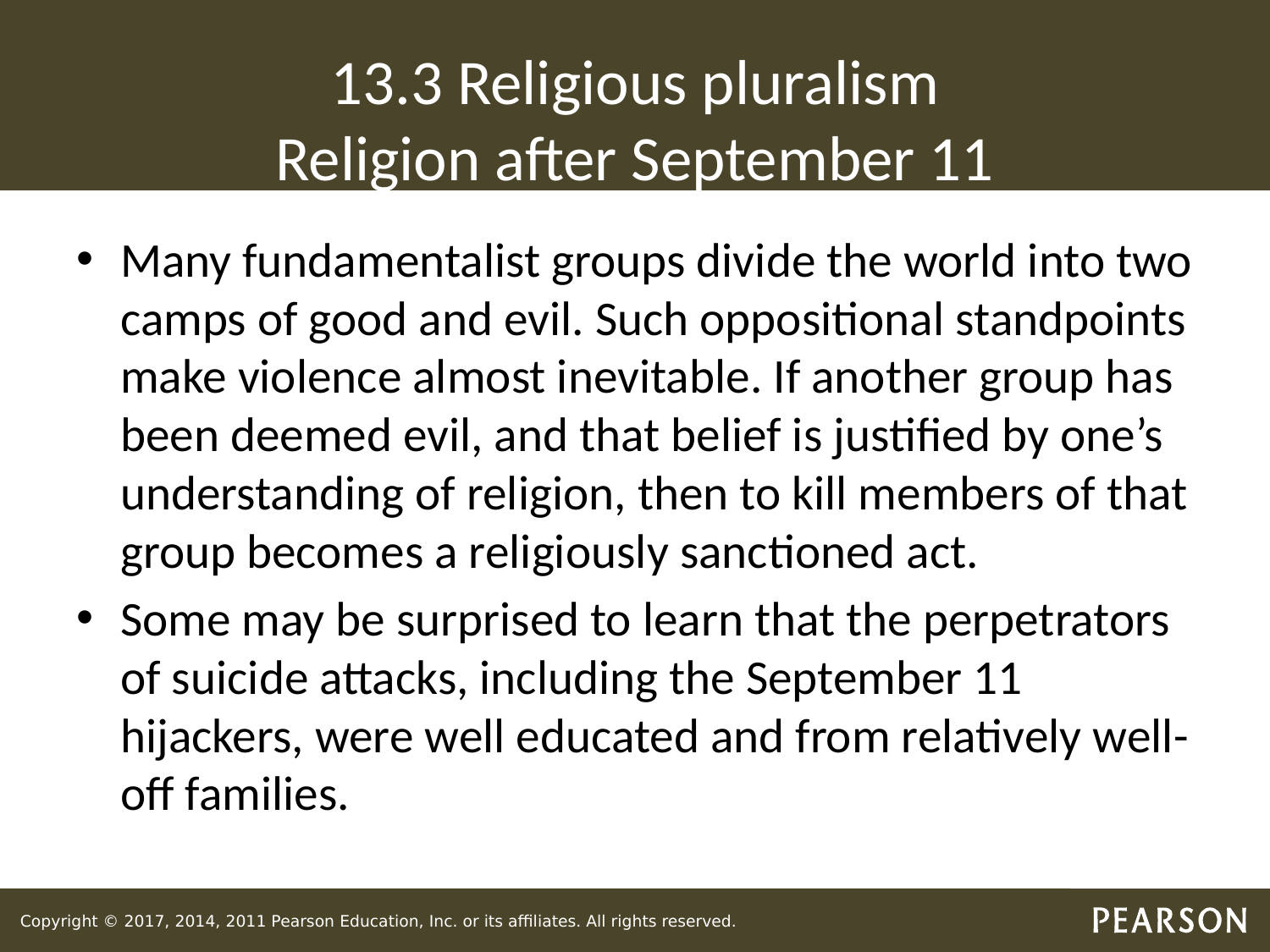

# 13.3 Religious pluralism Religion after September 11
Many fundamentalist groups divide the world into two camps of good and evil. Such oppositional standpoints make violence almost inevitable. If another group has been deemed evil, and that belief is justified by one’s understanding of religion, then to kill members of that group becomes a religiously sanctioned act.
Some may be surprised to learn that the perpetrators of suicide attacks, including the September 11 hijackers, were well educated and from relatively well-off families.